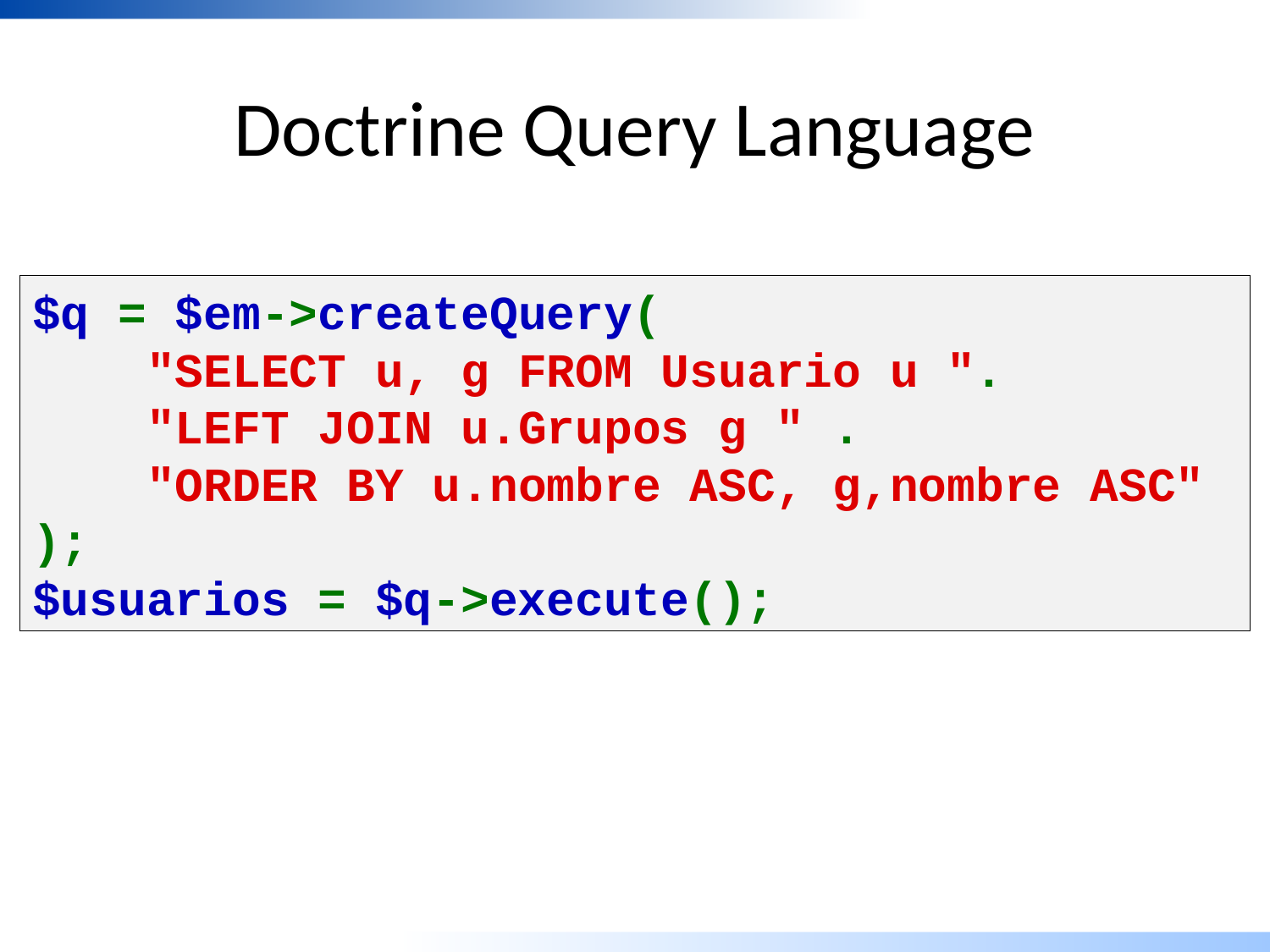

Doctrine Query Language
$q = $em->createQuery(
    "SELECT u, g FROM Usuario u ".
    "LEFT JOIN u.Grupos g " .
    "ORDER BY u.nombre ASC, g,nombre ASC"
);
$usuarios = $q->execute();